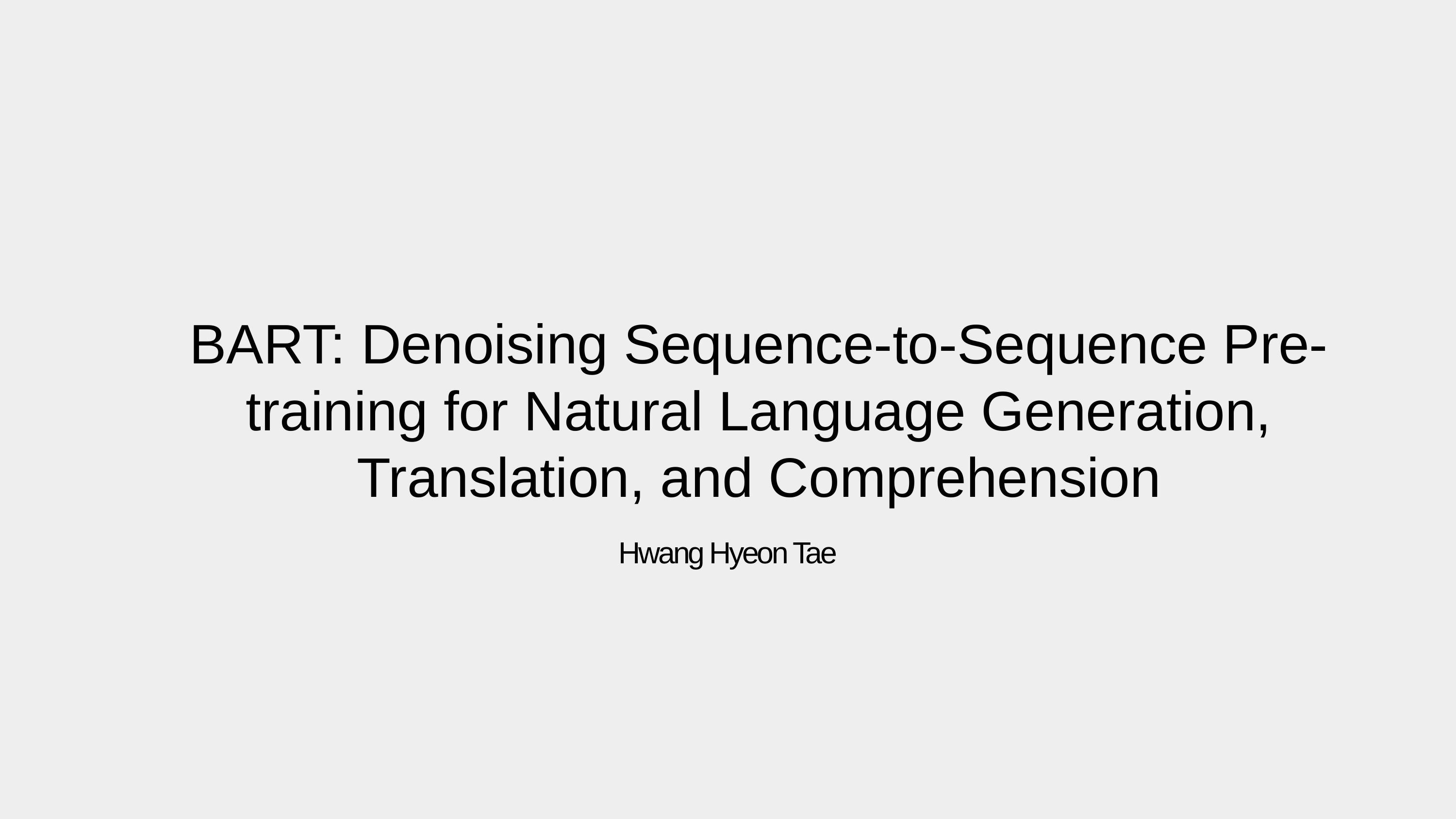

BART: Denoising Sequence-to-Sequence Pre-training for Natural Language Generation, Translation, and Comprehension

Hwang Hyeon Tae